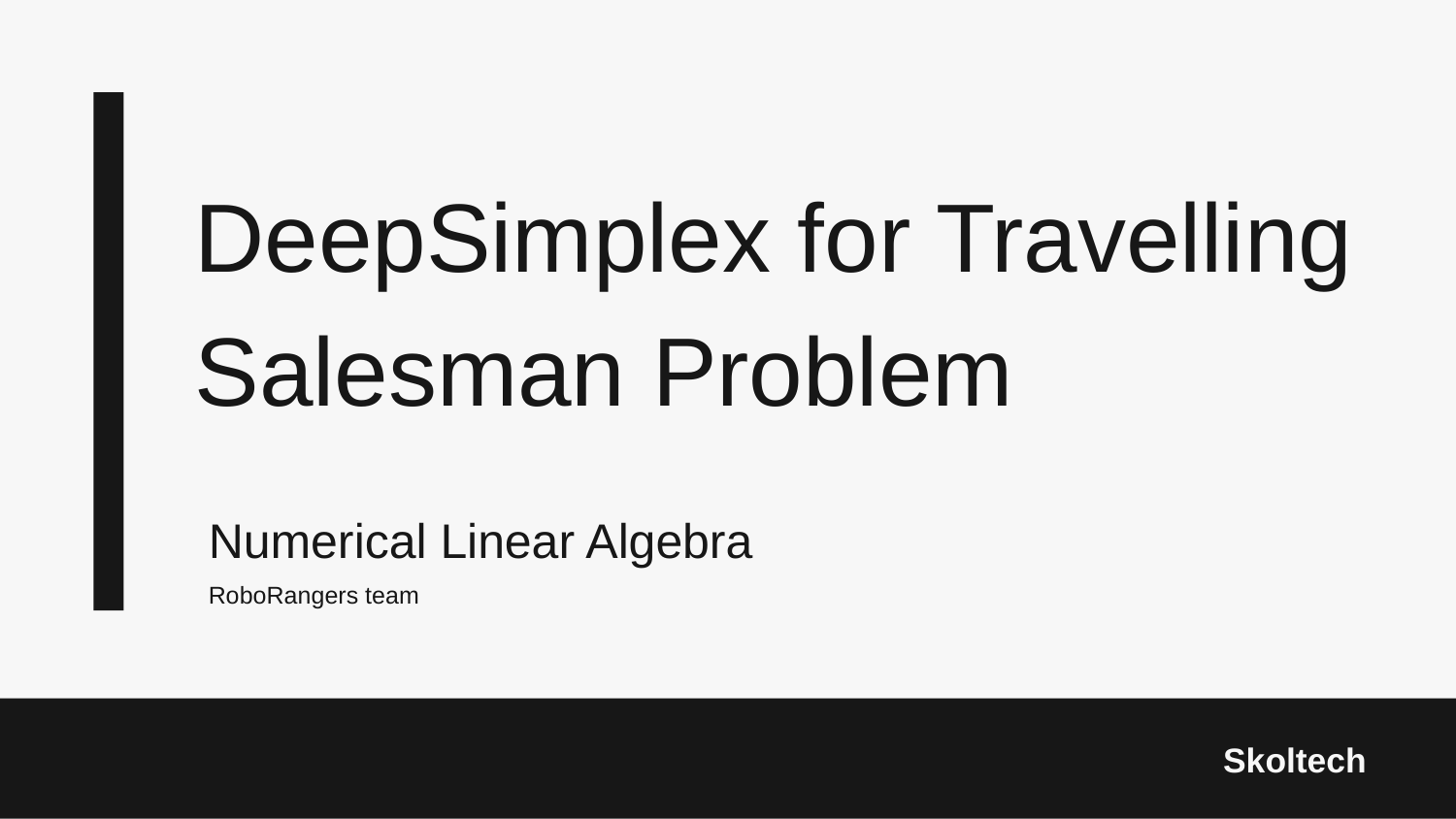

DeepSimplex for Travelling Salesman Problem
Numerical Linear Algebra
RoboRangers team
Skoltech